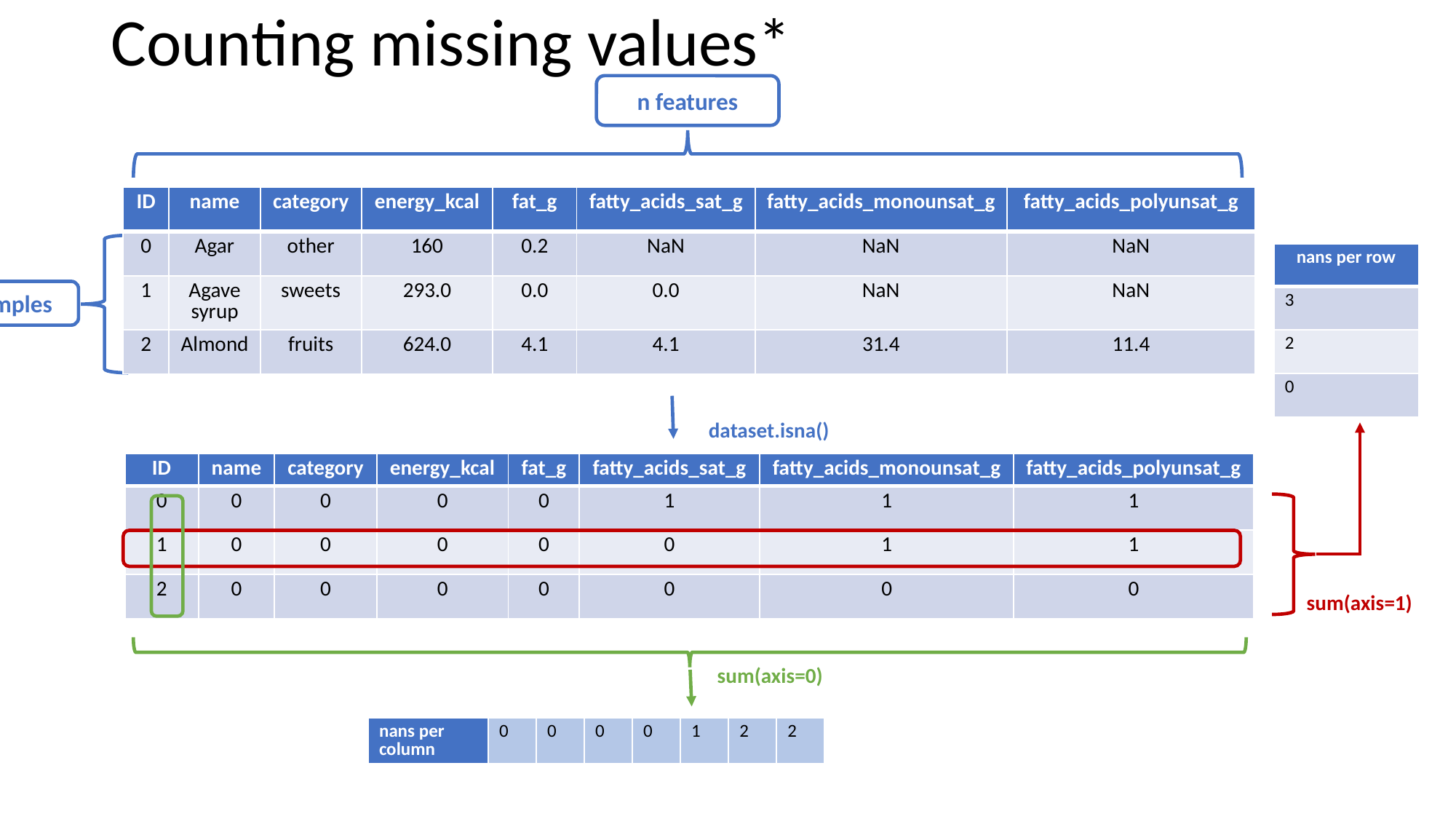

# Counting missing values*

n features

samples
| ID | name | category | energy\_kcal | fat\_g | fatty\_acids\_sat\_g | fatty\_acids\_monounsat\_g | fatty\_acids\_polyunsat\_g |
| --- | --- | --- | --- | --- | --- | --- | --- |
| 0 | Agar | other | 160 | 0.2 | NaN | NaN | NaN |
| 1 | Agave syrup | sweets | 293.0 | 0.0 | 0.0 | NaN | NaN |
| 2 | Almond | fruits | 624.0 | 4.1 | 4.1 | 31.4 | 11.4 |
| nans per row |
| --- |
| 3 |
| 2 |
| 0 |
dataset.isna()

| ID | name | category | energy\_kcal | fat\_g | fatty\_acids\_sat\_g | fatty\_acids\_monounsat\_g | fatty\_acids\_polyunsat\_g |
| --- | --- | --- | --- | --- | --- | --- | --- |
| 0 | 0 | 0 | 0 | 0 | 1 | 1 | 1 |
| 1 | 0 | 0 | 0 | 0 | 0 | 1 | 1 |
| 2 | 0 | 0 | 0 | 0 | 0 | 0 | 0 |

sum(axis=1)

sum(axis=0)
| nans per column | 0 | 0 | 0 | 0 | 1 | 2 | 2 |
| --- | --- | --- | --- | --- | --- | --- | --- |